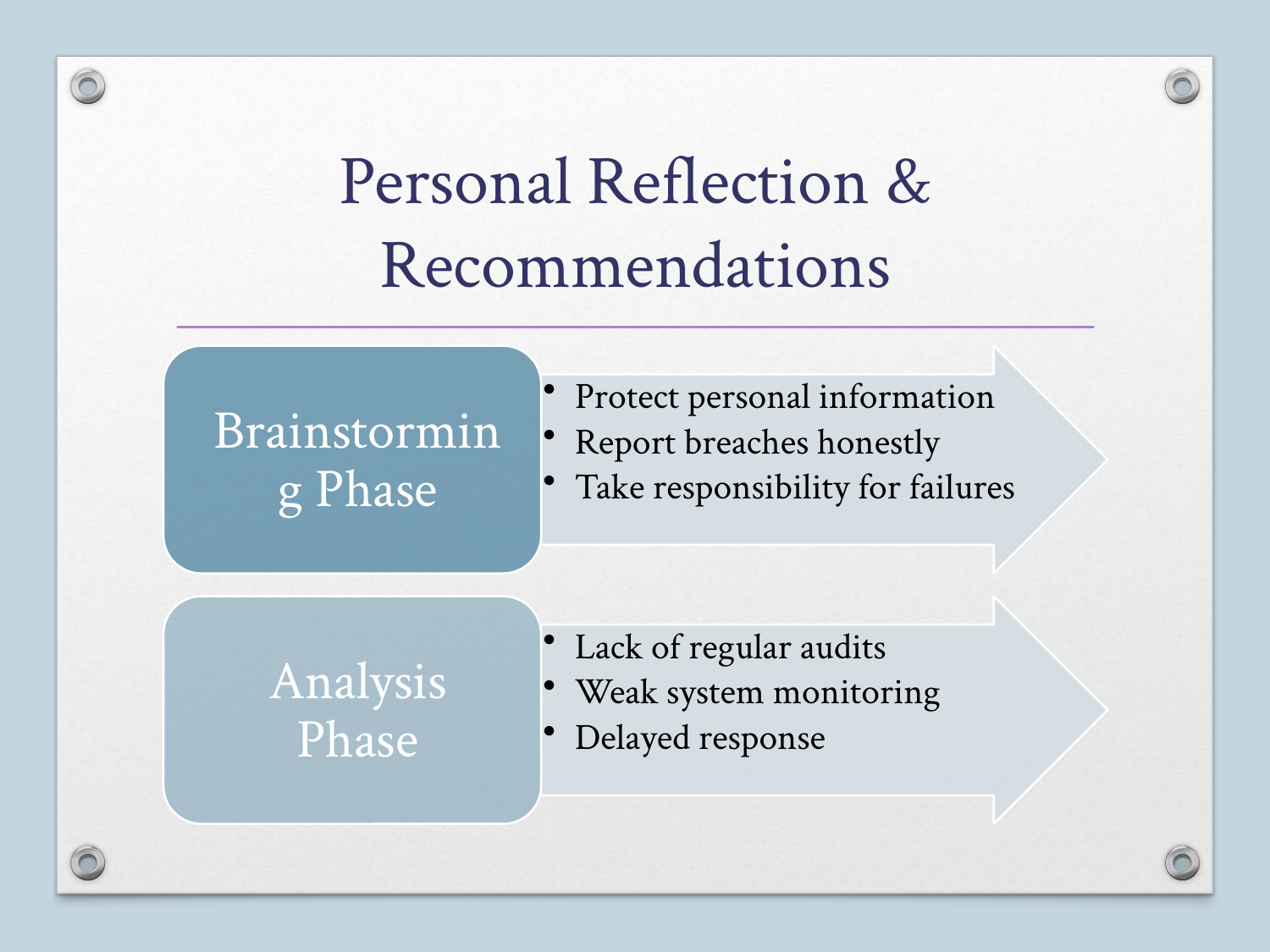

# Personal Reflection & Recommendations
Protect personal information
Report breaches honestly
Take responsibility for failures
Brainstorming Phase
Lack of regular audits
Weak system monitoring
Delayed response
Analysis Phase